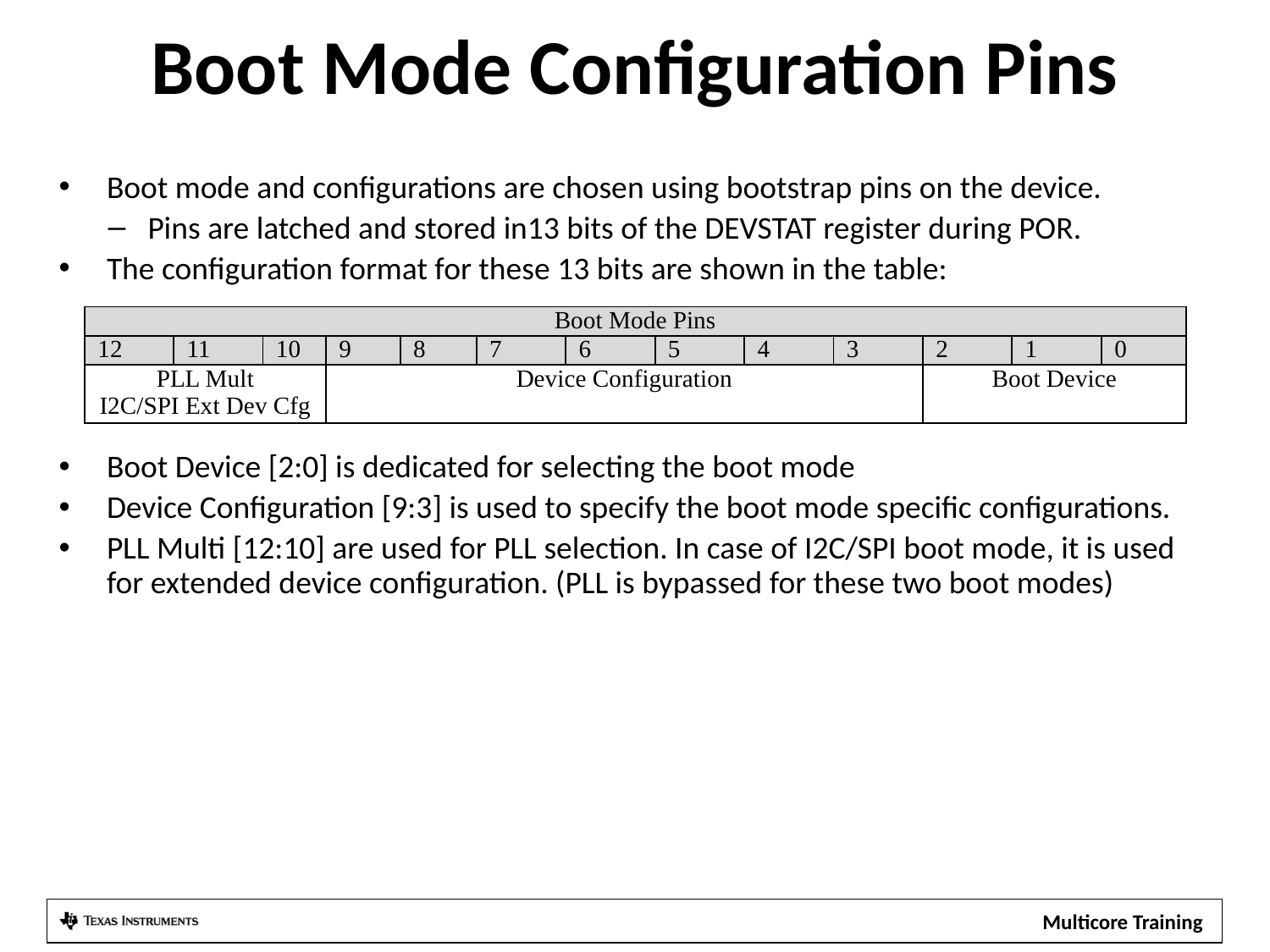

# Boot Mode Configuration Pins
Boot mode and configurations are chosen using bootstrap pins on the device.
Pins are latched and stored in13 bits of the DEVSTAT register during POR.
The configuration format for these 13 bits are shown in the table:

Boot Device [2:0] is dedicated for selecting the boot mode
Device Configuration [9:3] is used to specify the boot mode specific configurations.
PLL Multi [12:10] are used for PLL selection. In case of I2C/SPI boot mode, it is used for extended device configuration. (PLL is bypassed for these two boot modes)
| Boot Mode Pins |  |  |  |  |  |  |  |  |  |  |  |  |
| --- | --- | --- | --- | --- | --- | --- | --- | --- | --- | --- | --- | --- |
| 12 | 11 | 10 | 9 | 8 | 7 | 6 | 5 | 4 | 3 | 2 | 1 | 0 |
| PLL Mult I2C/SPI Ext Dev Cfg |  |  | Device Configuration |  |  |  |  |  |  | Boot Device |  |  |